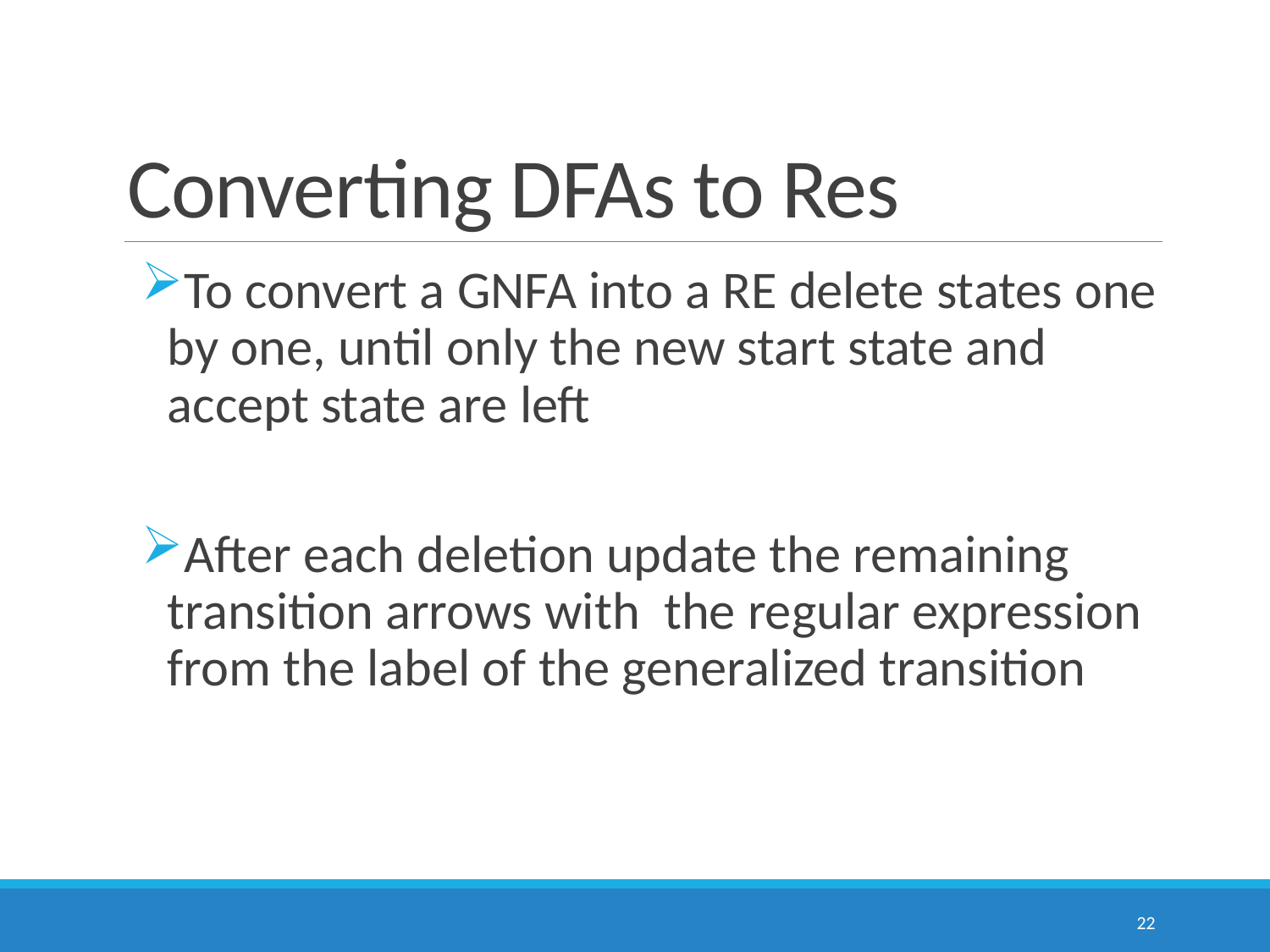

# Converting DFAs to Res
To convert a GNFA into a RE delete states one by one, until only the new start state and accept state are left

After each deletion update the remaining transition arrows with  the regular expression from the label of the generalized transition
22